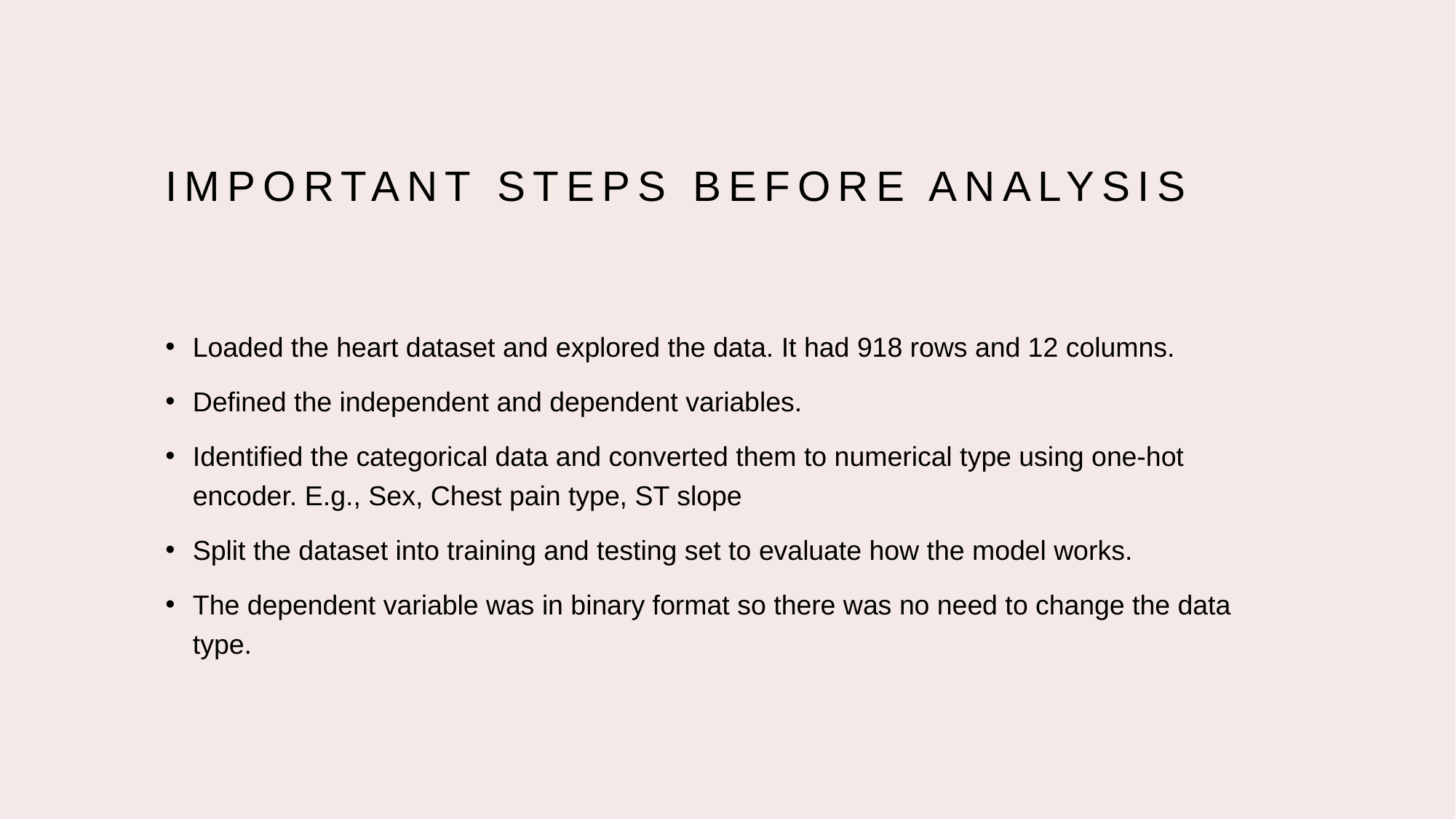

# Important steps before analysis

Loaded the heart dataset and explored the data. It had 918 rows and 12 columns.
Defined the independent and dependent variables.
Identified the categorical data and converted them to numerical type using one-hot encoder. E.g., Sex, Chest pain type, ST slope
Split the dataset into training and testing set to evaluate how the model works.
The dependent variable was in binary format so there was no need to change the data type.